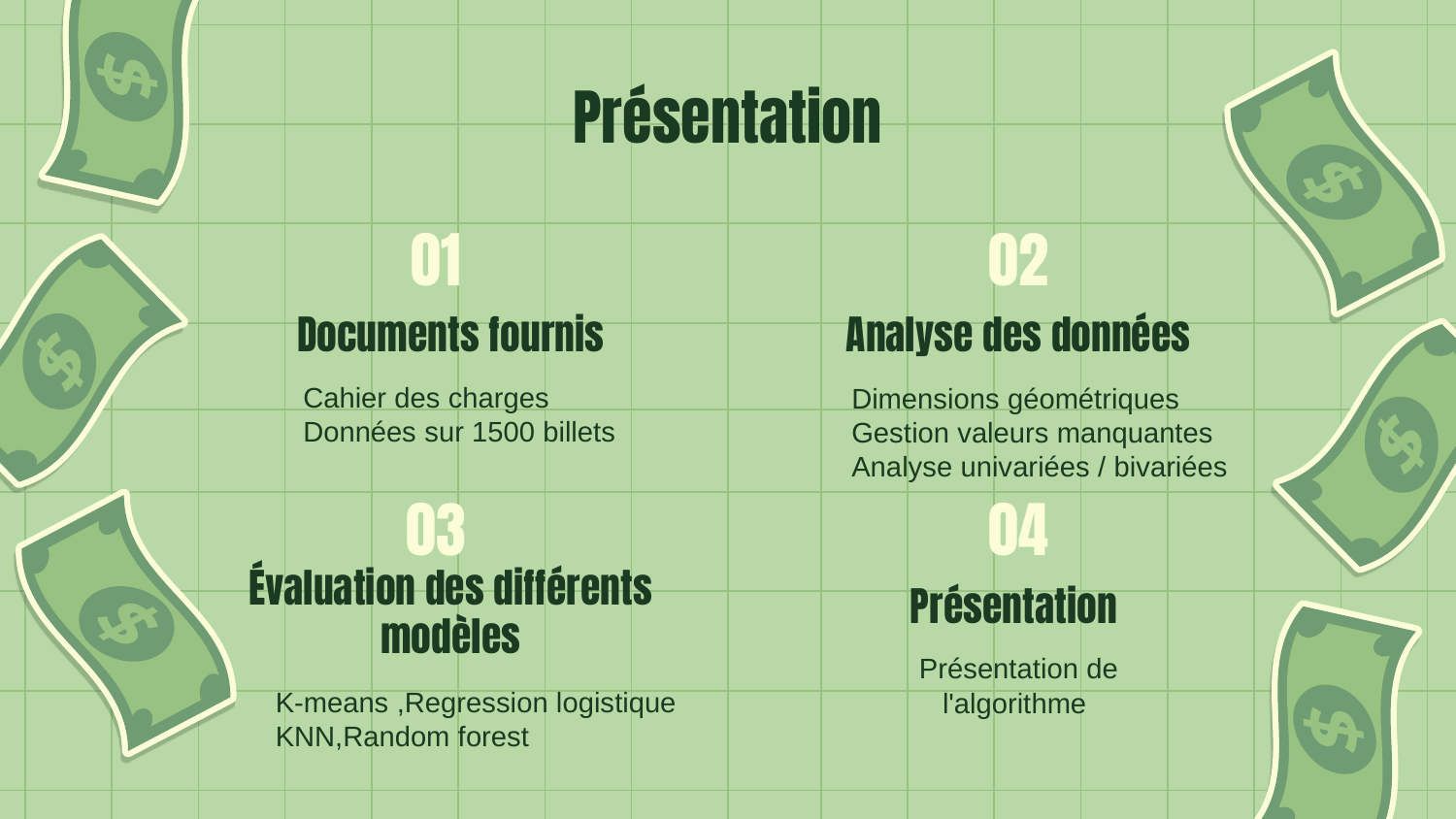

Présentation

01
02
# Documents fournis
Analyse des données

Cahier des charges
Données sur 1500 billets
Dimensions géométriques
Gestion valeurs manquantes
Analyse univariées / bivariées

03
04

Évaluation des différents modèles
Présentation

Présentation de l'algorithme
K-means ,Regression logistique KNN,Random forest